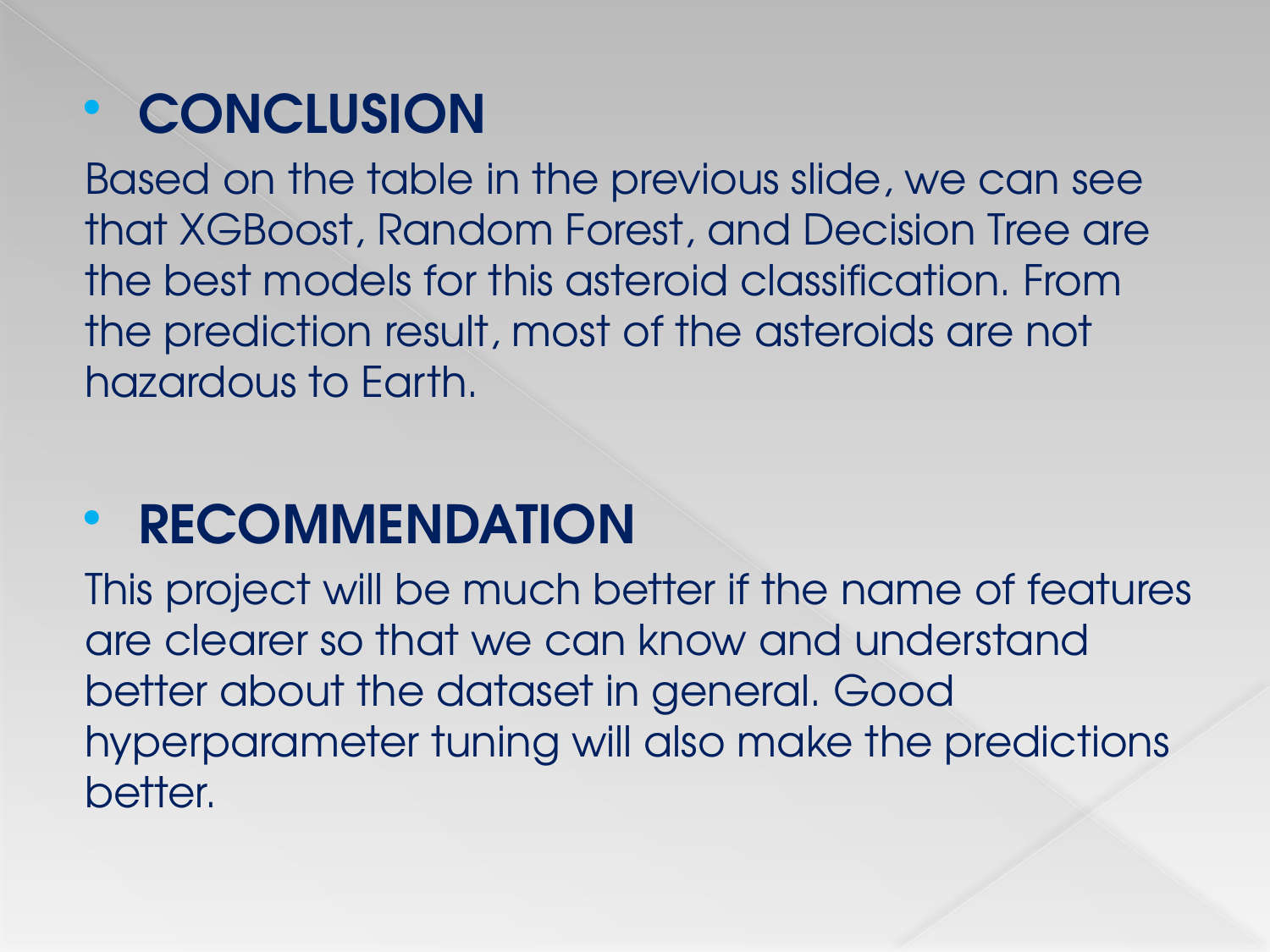

CONCLUSION
Based on the table in the previous slide, we can see that XGBoost, Random Forest, and Decision Tree are the best models for this asteroid classification. From the prediction result, most of the asteroids are not hazardous to Earth.

RECOMMENDATION
This project will be much better if the name of features are clearer so that we can know and understand better about the dataset in general. Good hyperparameter tuning will also make the predictions better.